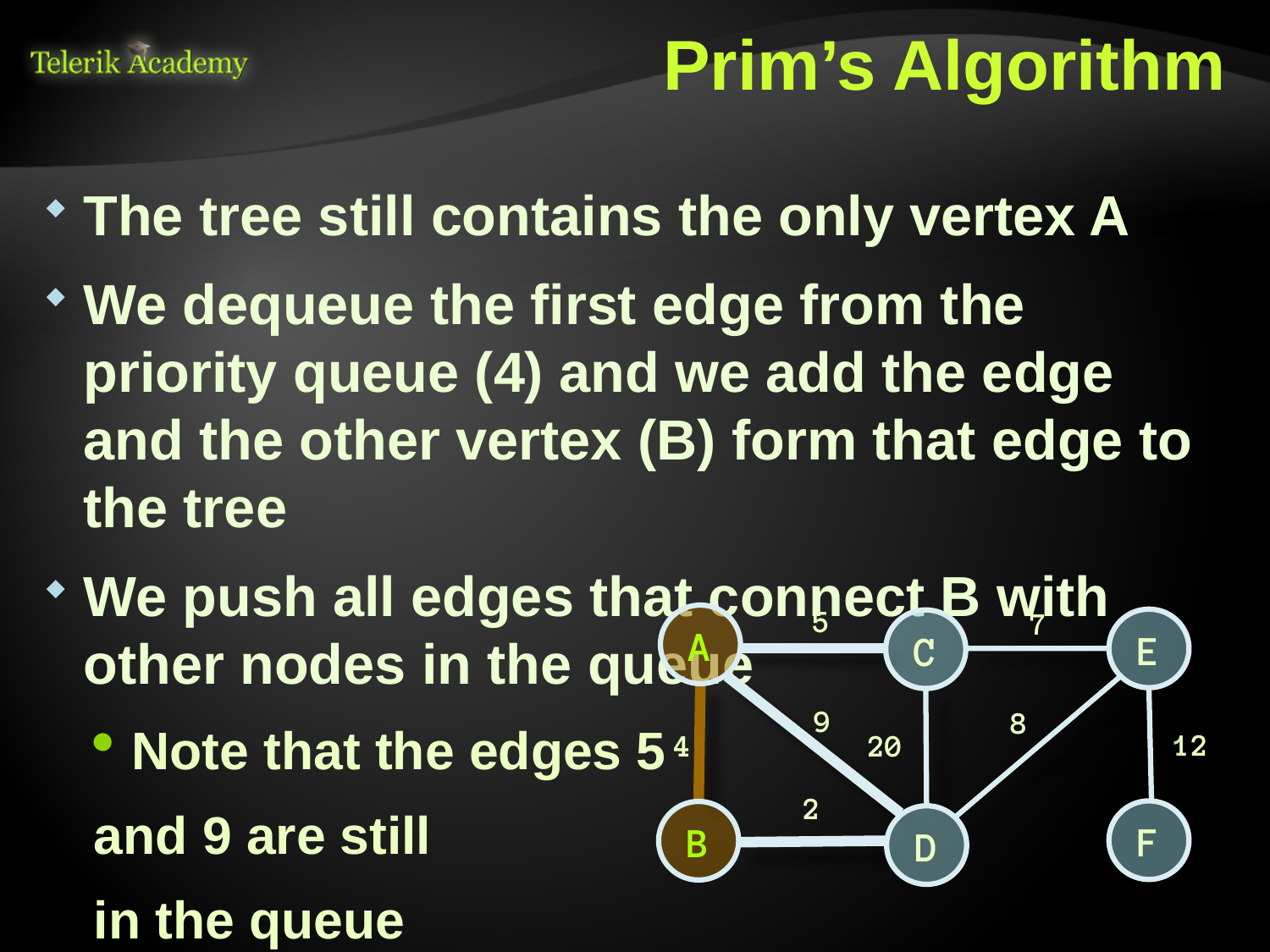

# Prim’s Algorithm
The tree still contains the only vertex A
We dequeue the first edge from the priority queue (4) and we add the edge and the other vertex (B) form that edge to the tree
We push all edges that connect B with other nodes in the queue
Note that the edges 5
and 9 are still
in the queue

5
7
A
E
C
9
8
12
20
4
2
F
B
D
66